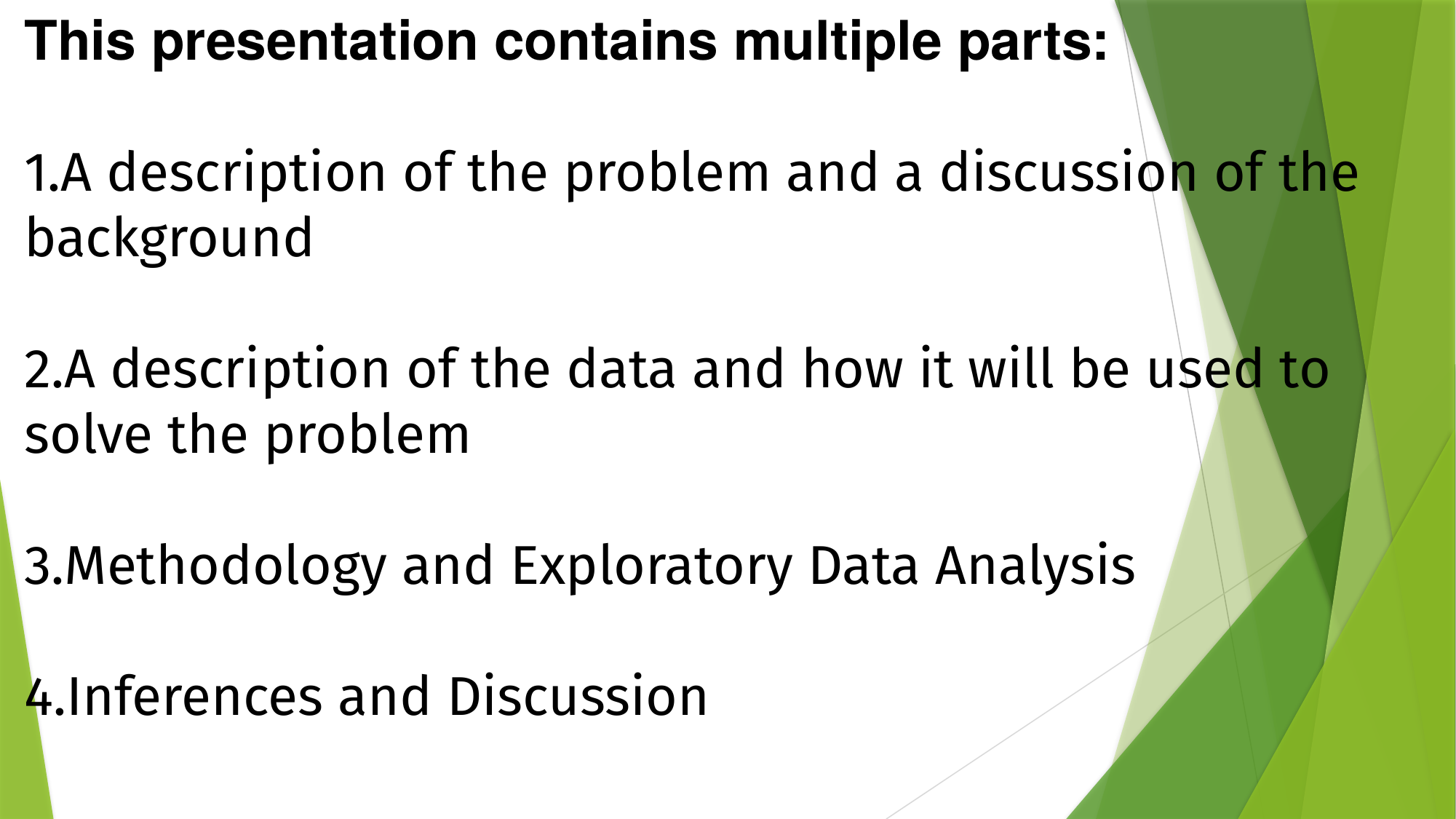

This presentation contains multiple parts:

1.A description of the problem and a discussion of the background

2.A description of the data and how it will be used to solve the problem

3.Methodology and Exploratory Data Analysis

4.Inferences and Discussion